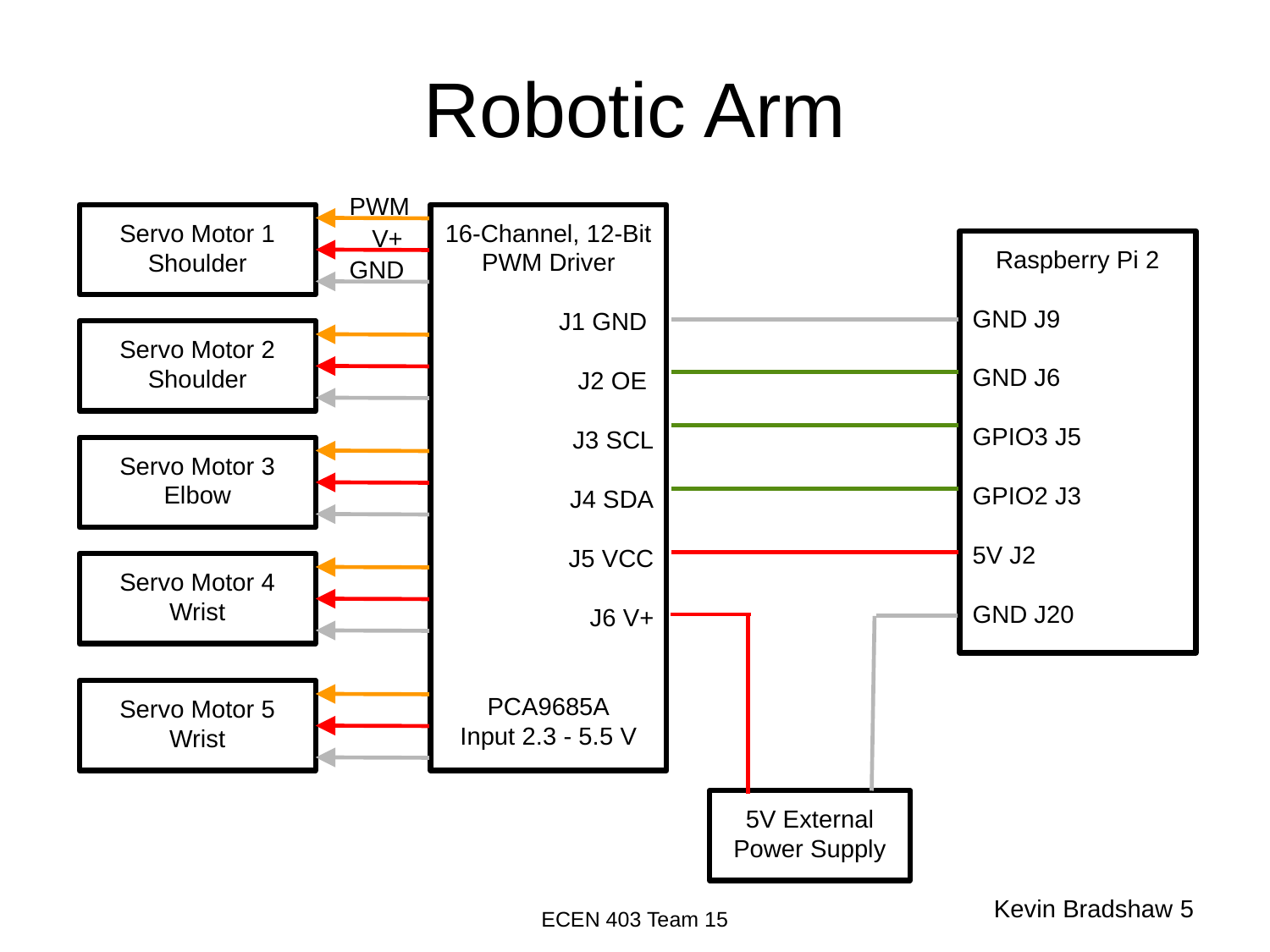

# Robotic Arm
PWM
Servo Motor 1
Shoulder
16-Channel, 12-Bit PWM Driver

J1 GND

J2 OE

J3 SCL

J4 SDA

J5 VCC

J6 V+

PCA9685A
Input 2.3 - 5.5 V

V+
Raspberry Pi 2

GND J9

GND J6

GPIO3 J5

GPIO2 J3

5V J2

GND J20
GND
Servo Motor 2
Shoulder
Servo Motor 3
Elbow
Servo Motor 4
Wrist
Servo Motor 5
Wrist
5V External Power Supply
Kevin Bradshaw 5
ECEN 403 Team 15